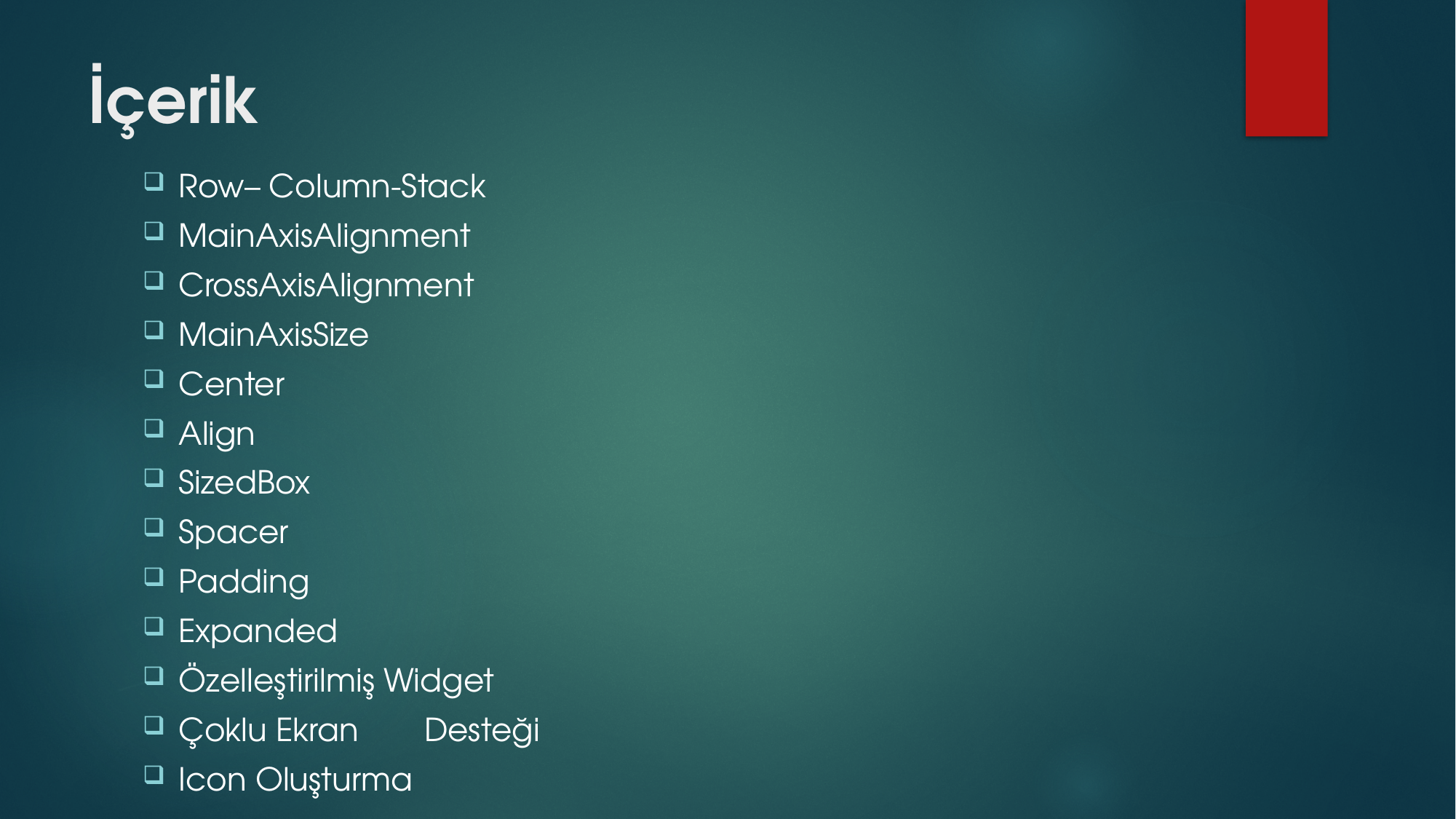

# İçerik
Row– Column-Stack
MainAxisAlignment
CrossAxisAlignment
MainAxisSize
Center
Align
SizedBox
Spacer
Padding
Expanded
Özelleştirilmiş Widget
Çoklu Ekran	Desteği
Icon Oluşturma